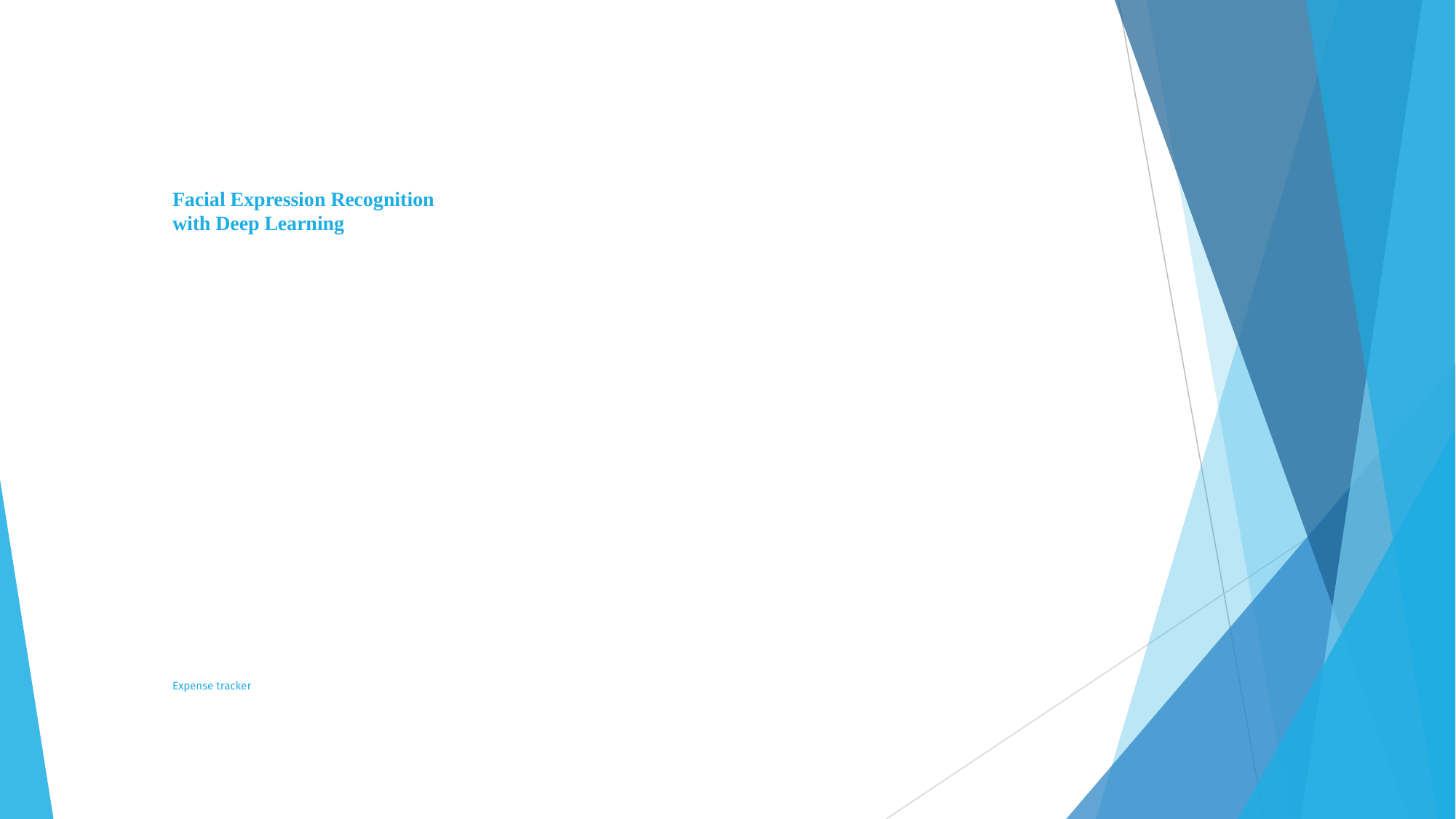

# Facial Expression Recognition with Deep Learning Expense tracker